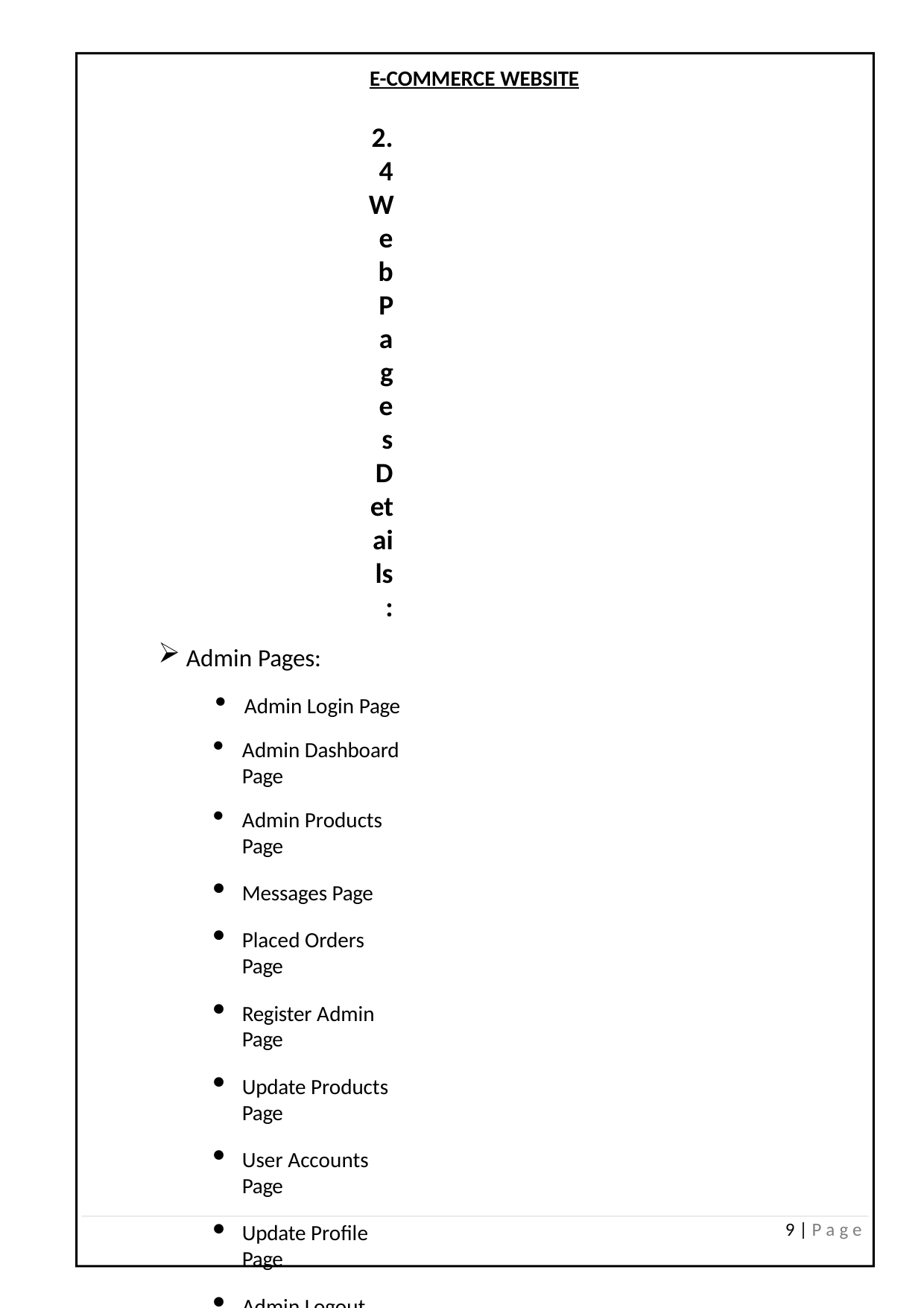

E-COMMERCE WEBSITE

2.4 Web Pages Details:
Admin Pages:
Admin Login Page
Admin Dashboard Page
Admin Products Page
Messages Page
Placed Orders Page
Register Admin Page
Update Products Page
User Accounts Page
Update Profile Page
Admin Logout Page
User Pages:
Home Page
About Page
User Register Page
User Login Page
Cart Page
Category Page
Checkout Page
Contact Page
Orders Page
Quick View Page
Shop Page
Search Page
9 | P a g e